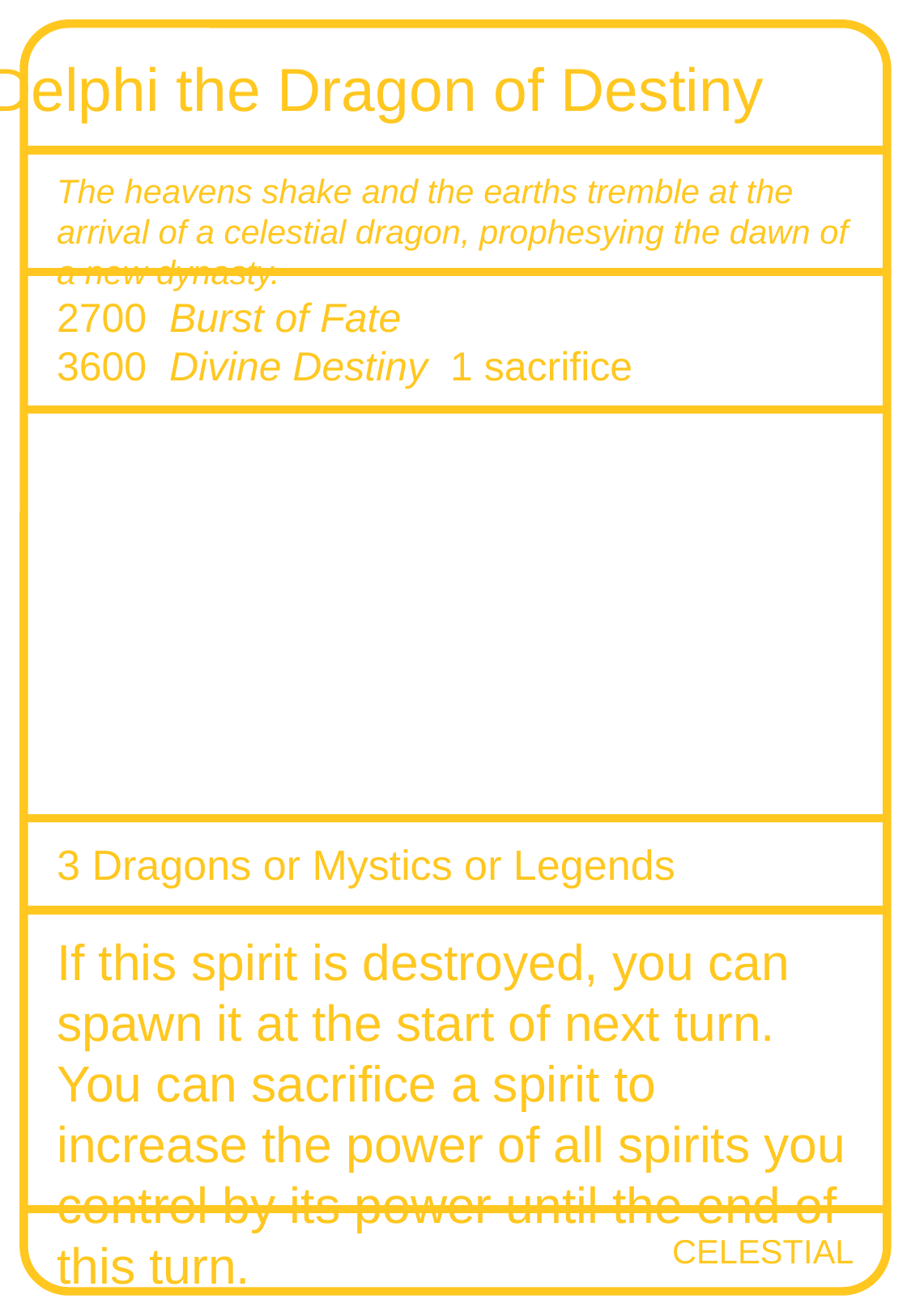

Delphi the Dragon of Destiny
The heavens shake and the earths tremble at the arrival of a celestial dragon, prophesying the dawn of a new dynasty.
2700  Burst of Fate
3600  Divine Destiny  1 sacrifice
3 Dragons or Mystics or Legends
If this spirit is destroyed, you can spawn it at the start of next turn. You can sacrifice a spirit to increase the power of all spirits you control by its power until the end of this turn.
CELESTIAL